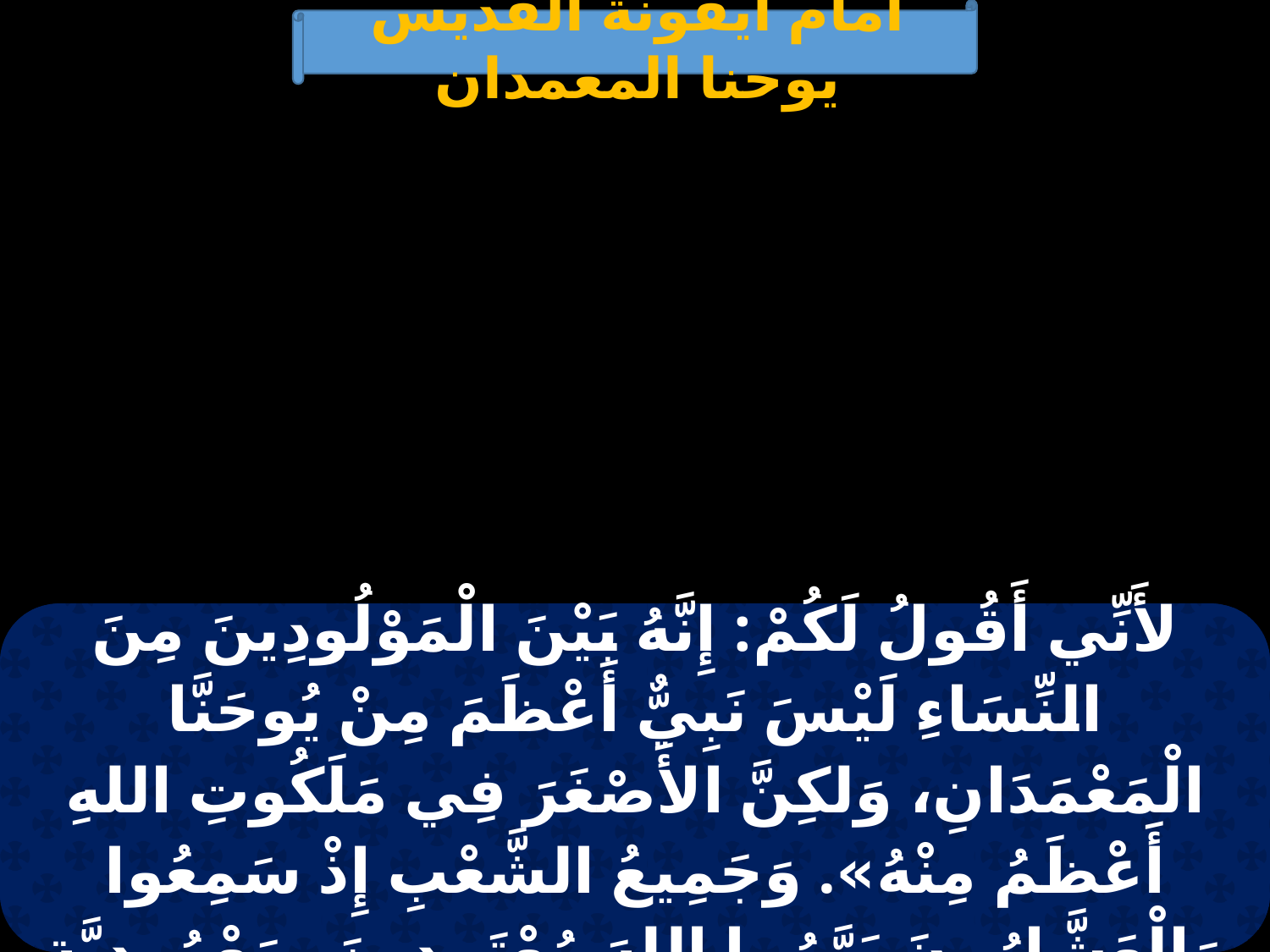

أمام أيقونة القديس يوحنا المعمدان
| لأَنِّي أَقُولُ لَكُمْ: إِنَّهُ بَيْنَ الْمَوْلُودِينَ مِنَ النِّسَاءِ لَيْسَ نَبِيٌّ أَعْظَمَ مِنْ يُوحَنَّا الْمَعْمَدَانِ، وَلكِنَّ الأَصْغَرَ فِي مَلَكُوتِ اللهِ أَعْظَمُ مِنْهُ». وَجَمِيعُ الشَّعْبِ إِذْ سَمِعُوا وَالْعَشَّارُونَ بَرَّرُوا اللهَ مُعْتَمِدِينَ بِمَعْمُودِيَّةِ يُوحَنَّا. وَأَمَّا الْفَرِّيسِيُّونَ وَالنَّامُوسِيُّونَ فَرَفَضُوا مَشُورَةَ اللهِ مِنْ جِهَةِ أَنْفُسِهِمْ، غَيْرَ مُعْتَمِدِينَ مِنْهُ. |
| --- |